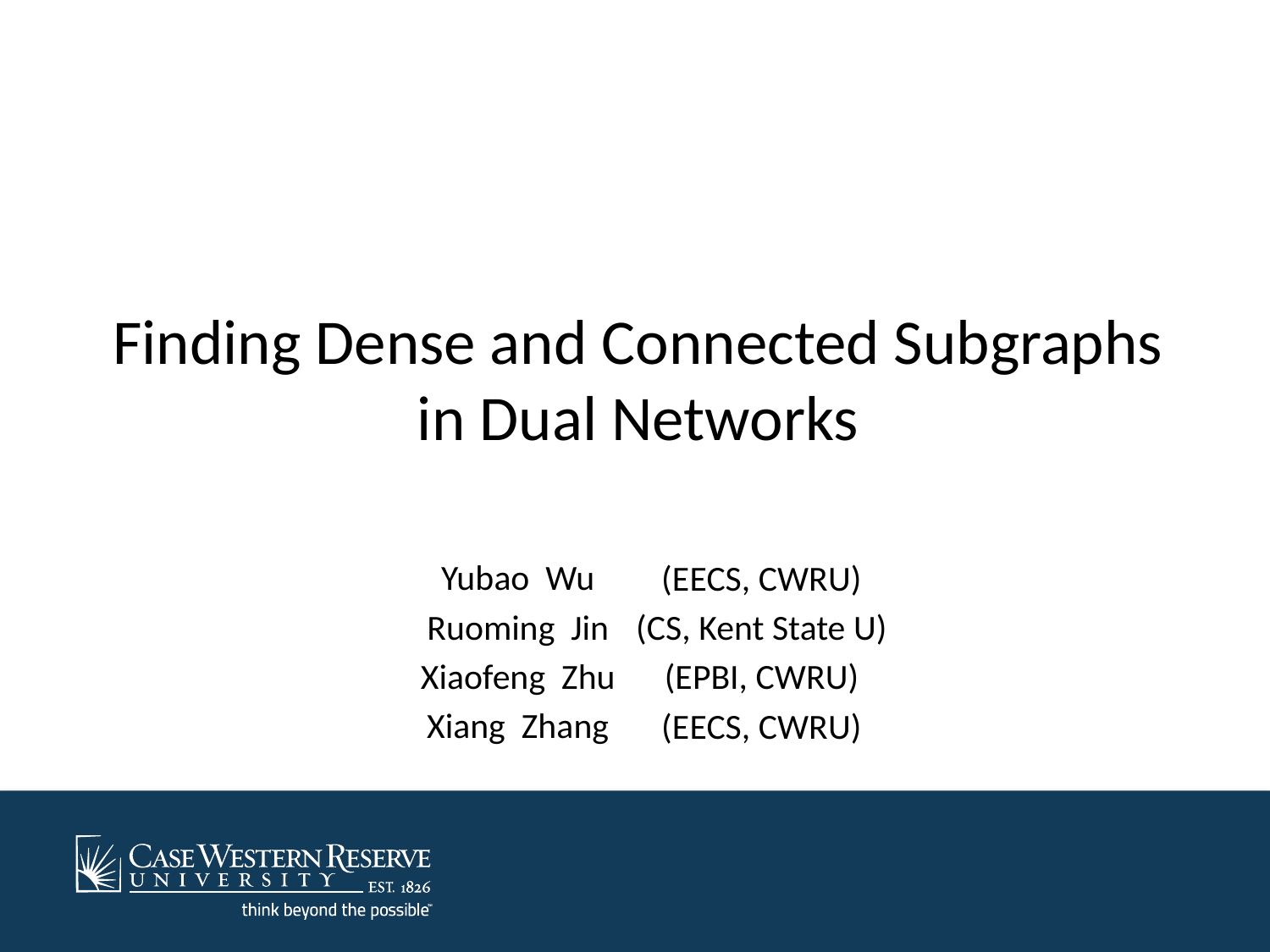

Finding Dense and Connected Subgraphs in Dual Networks
Yubao  Wu
Ruoming  Jin
Xiaofeng  Zhu
Xiang  Zhang
(EECS, CWRU)
(CS, Kent State U)
(EPBI, CWRU)
(EECS, CWRU)